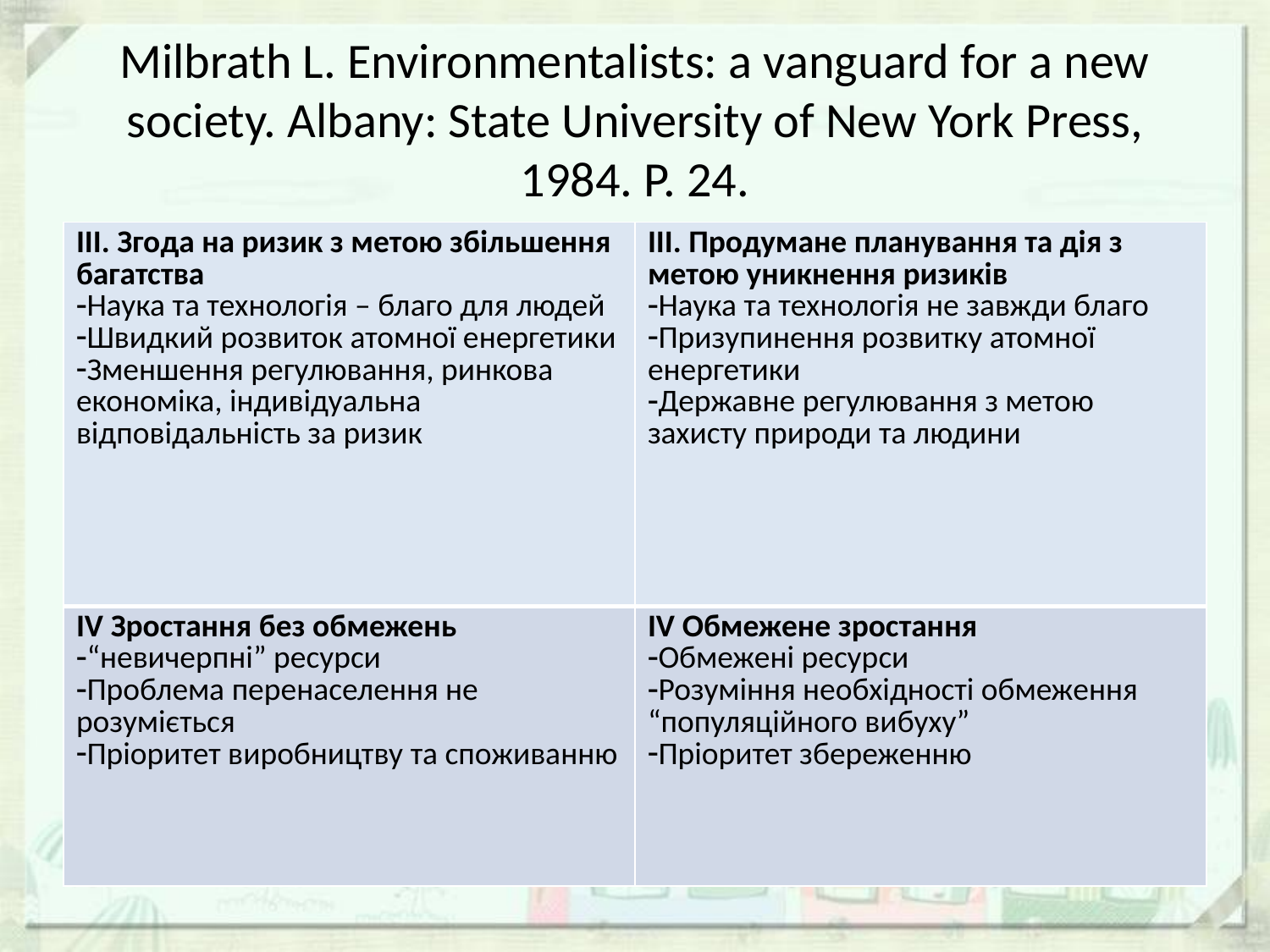

# Milbrath L. Environmentalists: a vanguard for a new society. Albany: State University of New York Press, 1984. P. 24.
| ІІІ. Згода на ризик з метою збільшення багатства Наука та технологія – благо для людей Швидкий розвиток атомної енергетики Зменшення регулювання, ринкова економіка, індивідуальна відповідальність за ризик | ІІІ. Продумане планування та дія з метою уникнення ризиків Наука та технологія не завжди благо Призупинення розвитку атомної енергетики Державне регулювання з метою захисту природи та людини |
| --- | --- |
| ІV Зростання без обмежень “невичерпні” ресурси Проблема перенаселення не розуміється Пріоритет виробництву та споживанню | ІV Обмежене зростання Обмежені ресурси Розуміння необхідності обмеження “популяційного вибуху” Пріоритет збереженню |